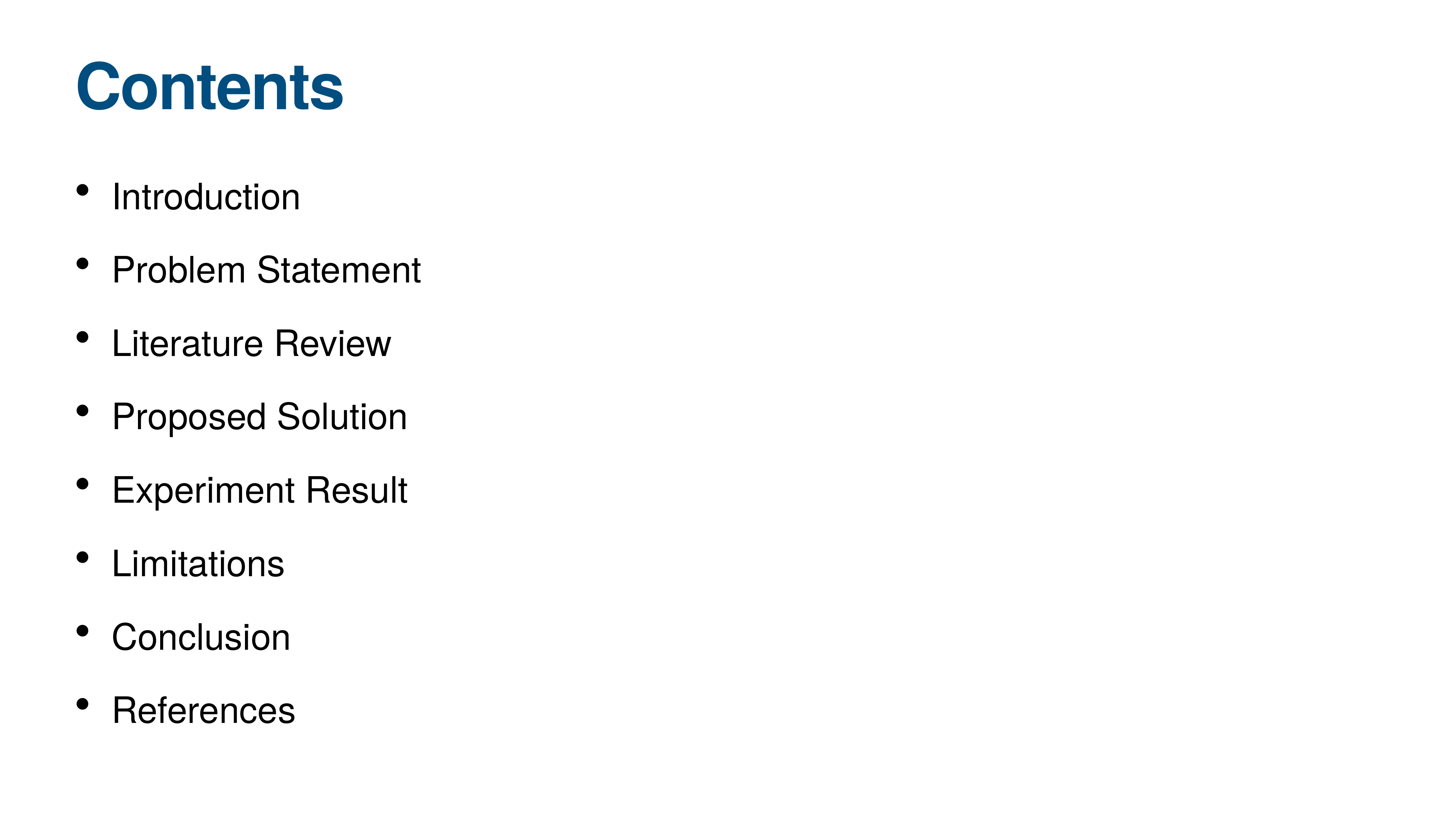

# Contents
Introduction
Problem Statement
Literature Review
Proposed Solution
Experiment Result
Limitations
Conclusion
References
2